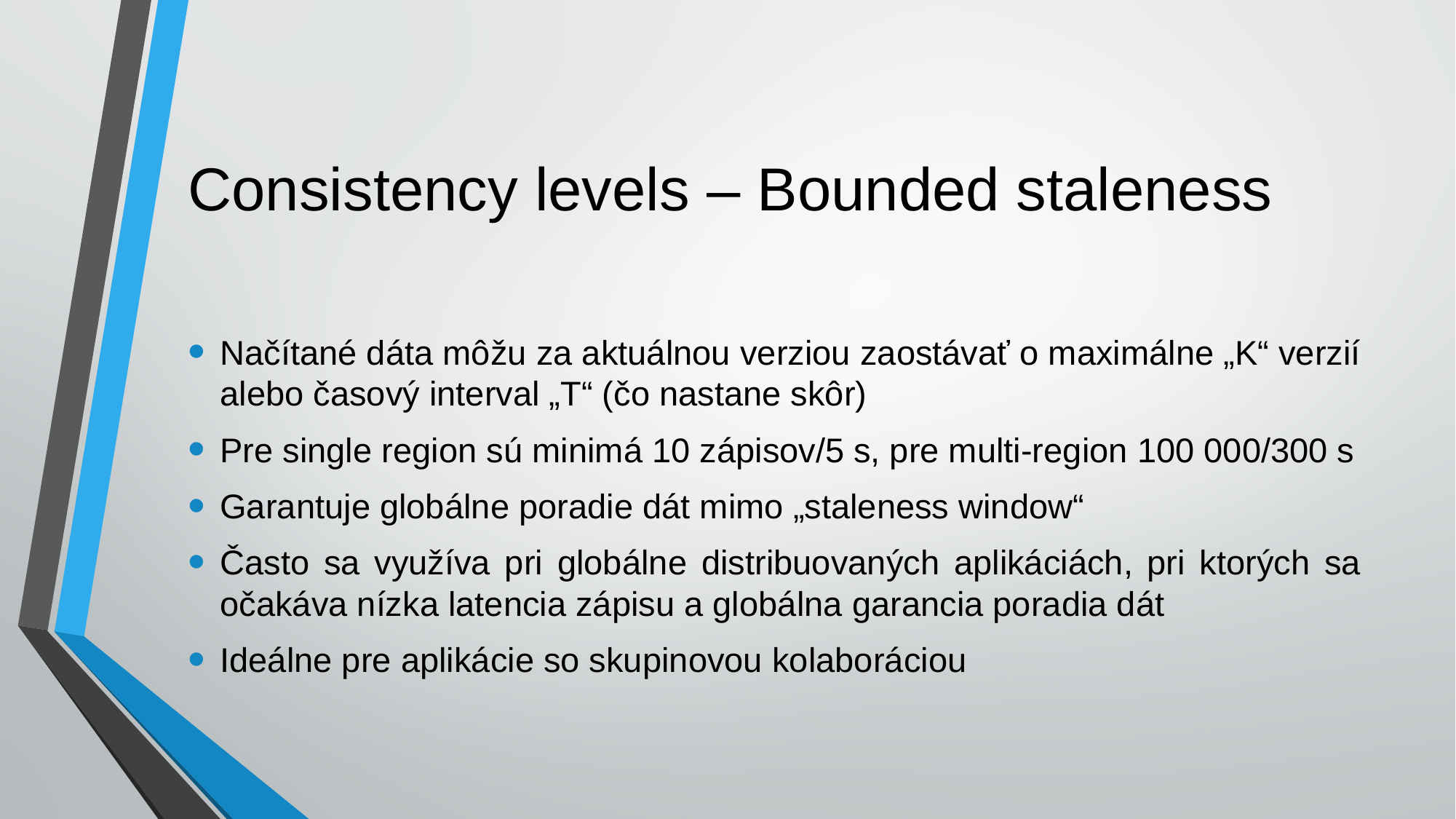

# Consistency levels – Bounded staleness
Načítané dáta môžu za aktuálnou verziou zaostávať o maximálne „K“ verzií alebo časový interval „T“ (čo nastane skôr)
Pre single region sú minimá 10 zápisov/5 s, pre multi-region 100 000/300 s
Garantuje globálne poradie dát mimo „staleness window“
Často sa využíva pri globálne distribuovaných aplikáciách, pri ktorých sa očakáva nízka latencia zápisu a globálna garancia poradia dát
Ideálne pre aplikácie so skupinovou kolaboráciou